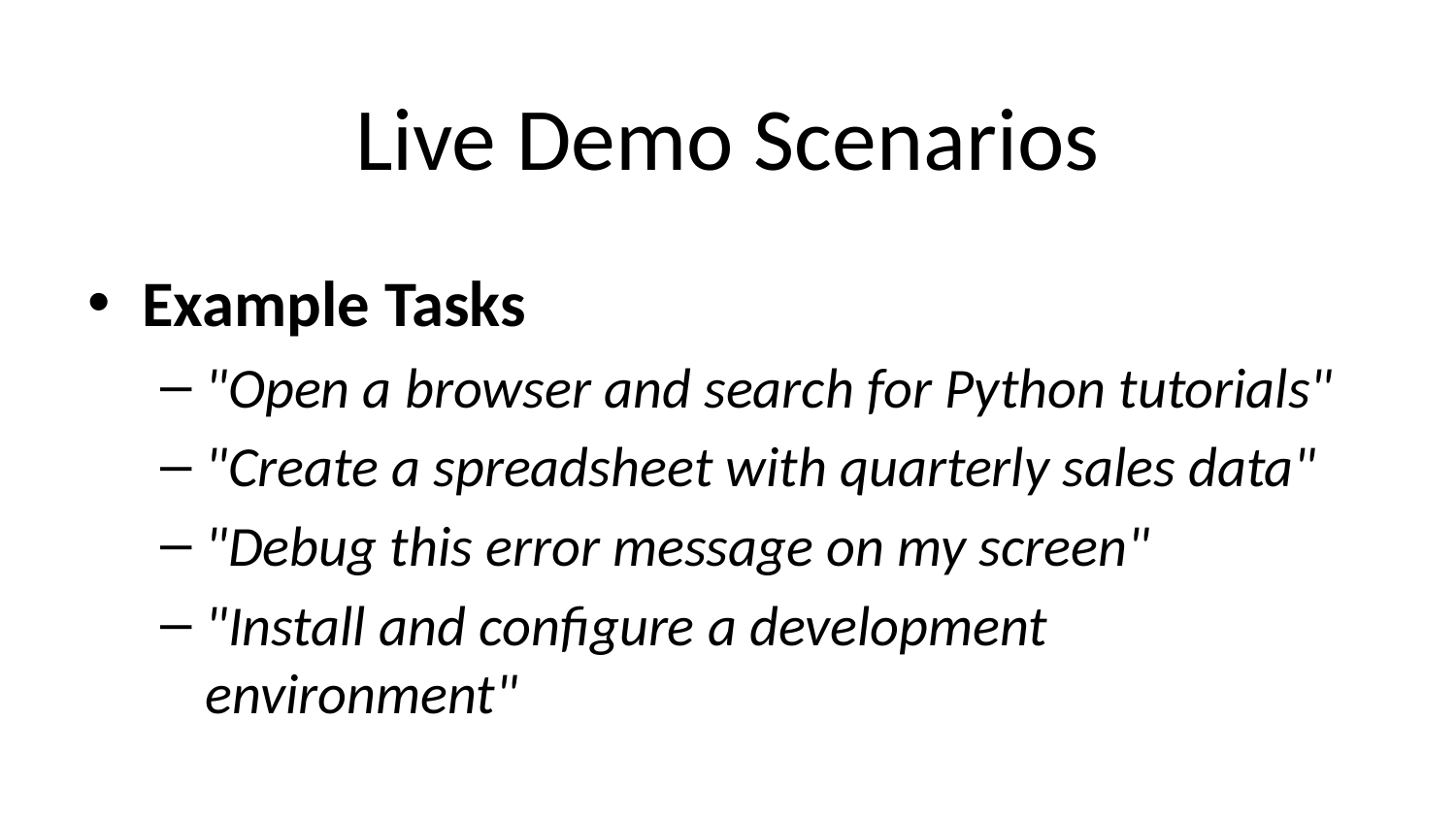

# Live Demo Scenarios
Example Tasks
"Open a browser and search for Python tutorials"
"Create a spreadsheet with quarterly sales data"
"Debug this error message on my screen"
"Install and configure a development environment"